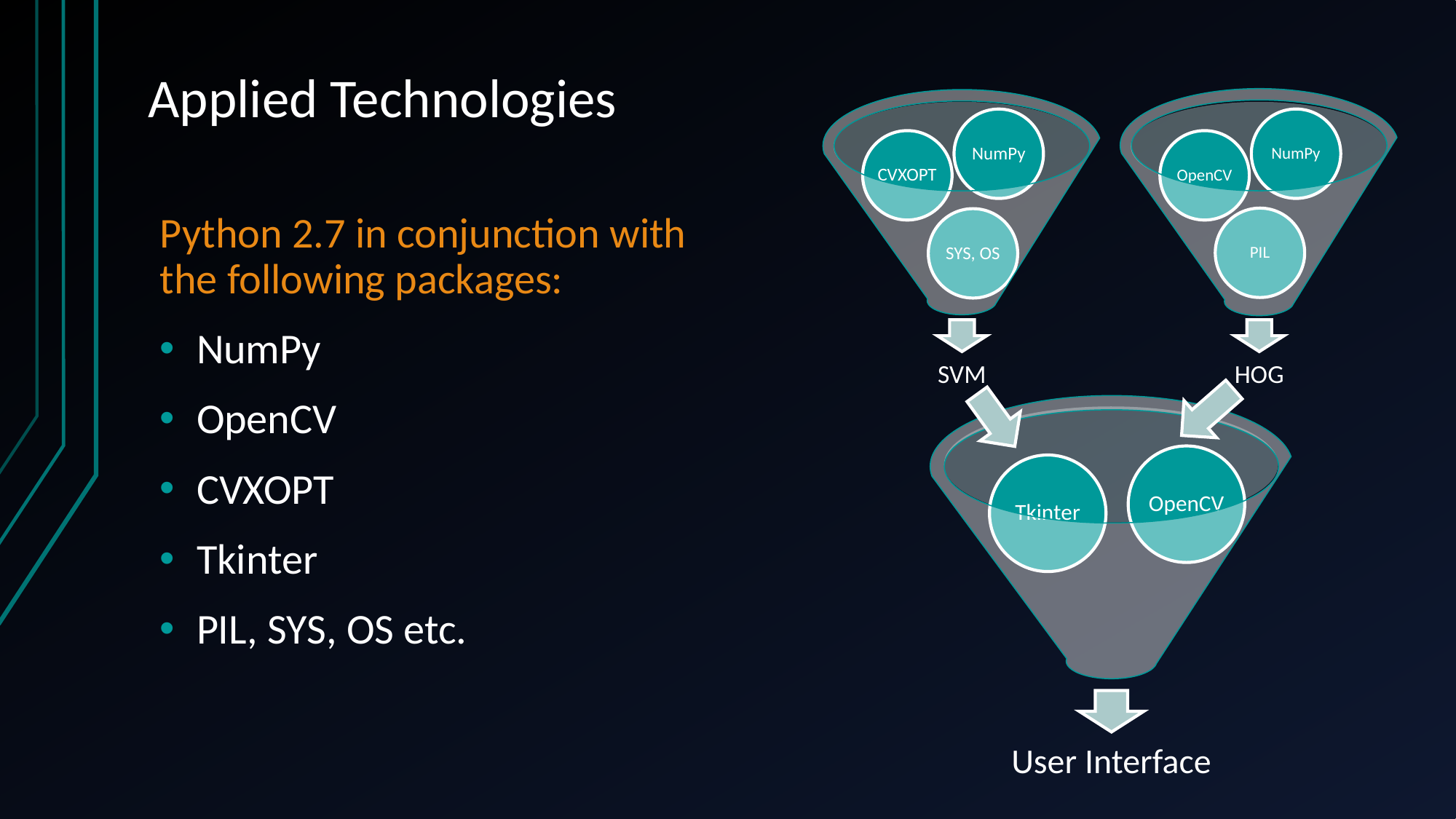

# Applied Technologies
HOG
PIL
OpenCV
NumPy
SVM
SYS, OS
CVXOPT
NumPy
Python 2.7 in conjunction with the following packages:
NumPy
OpenCV
CVXOPT
Tkinter
PIL, SYS, OS etc.

User Interface
Tkinter
OpenCV